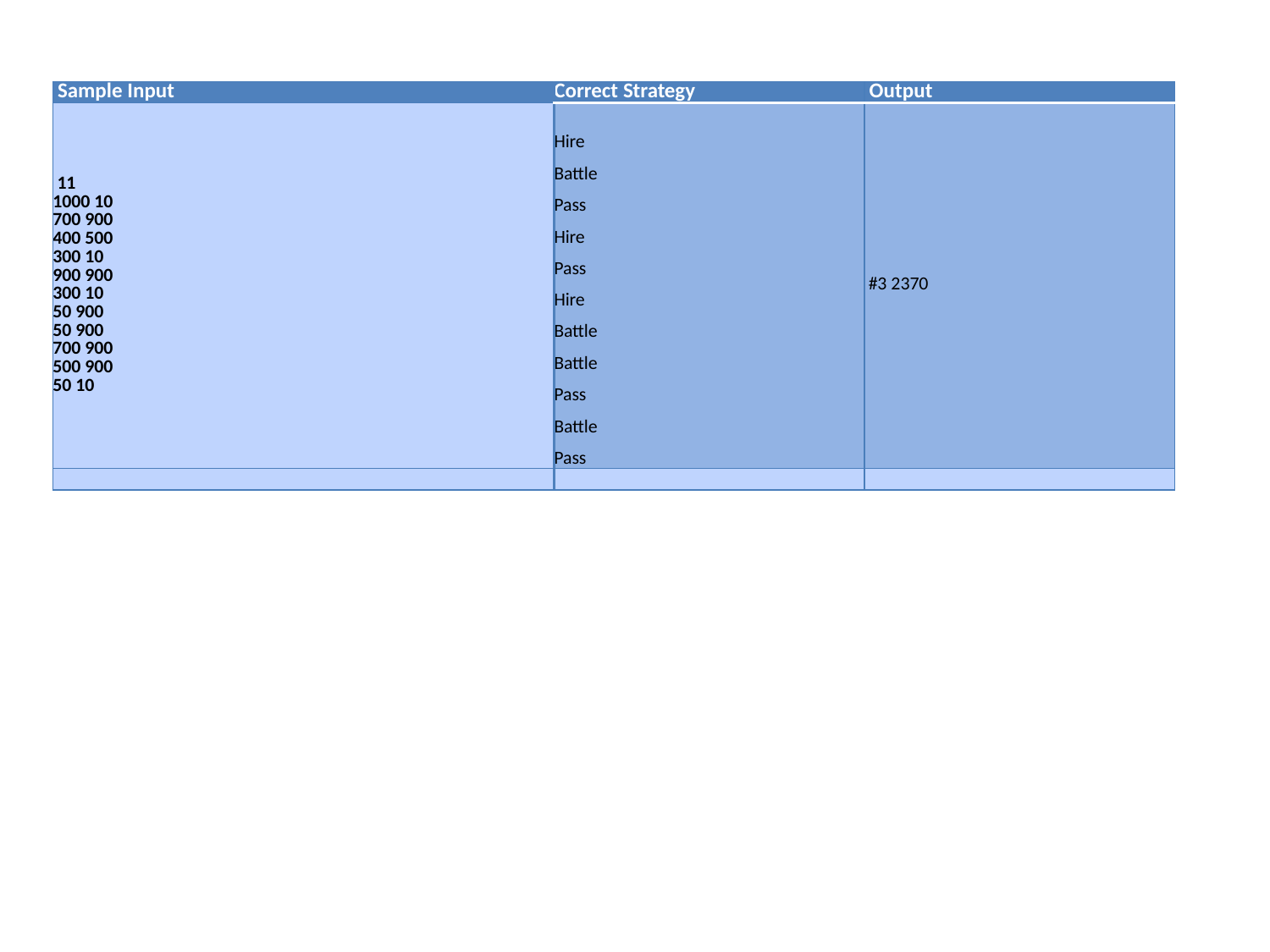

# Sample input
| Sample Input | Correct Strategy | Output |
| --- | --- | --- |
| 11 1000 10 700 900 400 500 300 10 900 900 300 10 50 900 50 900 700 900 500 900 50 10 | Hire Battle Pass Hire Pass Hire Battle Battle Pass Battle Pass | #3 2370 |
|  |  |  |